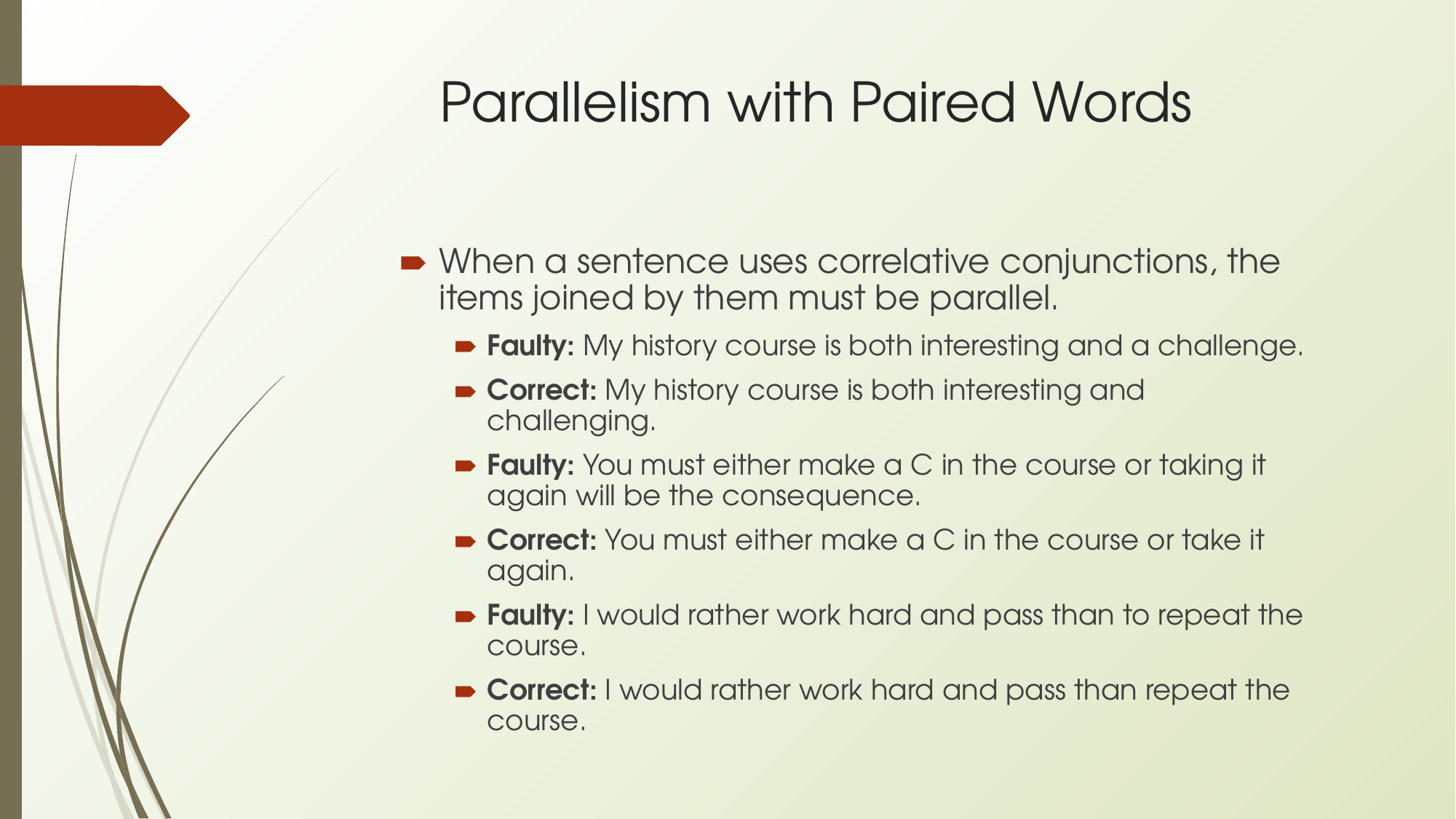

# Parallelism with Paired Words
When a sentence uses correlative conjunctions, the items joined by them must be parallel.
Faulty: My history course is both interesting and a challenge.
Correct: My history course is both interesting and challenging.
Faulty: You must either make a C in the course or taking it again will be the consequence.
Correct: You must either make a C in the course or take it again.
Faulty: I would rather work hard and pass than to repeat the course.
Correct: I would rather work hard and pass than repeat the course.